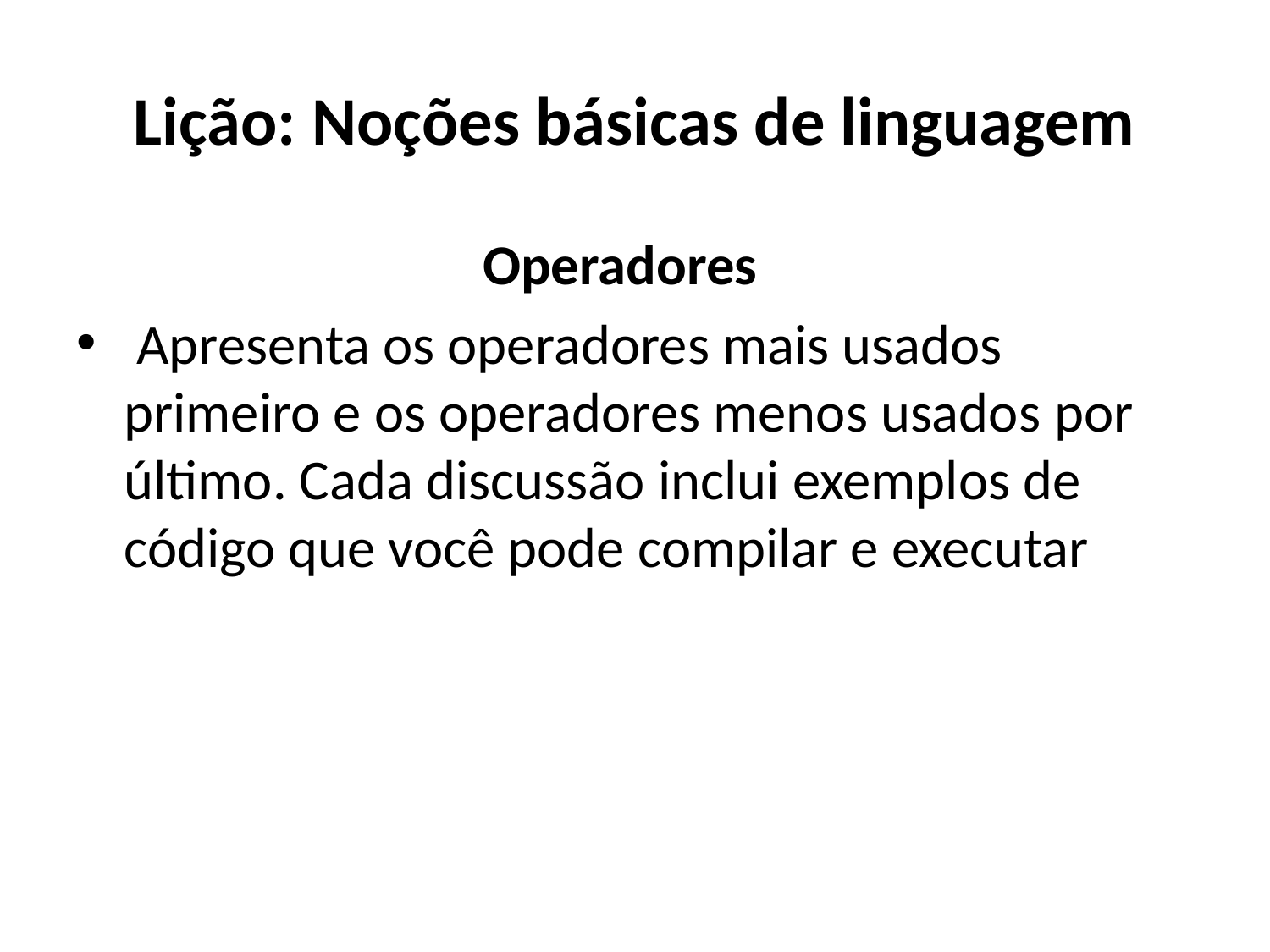

# Lição: Noções básicas de linguagem
                                Operadores
 Apresenta os operadores mais usados ​​primeiro e os operadores menos usados ​​por último. Cada discussão inclui exemplos de código que você pode compilar e executar